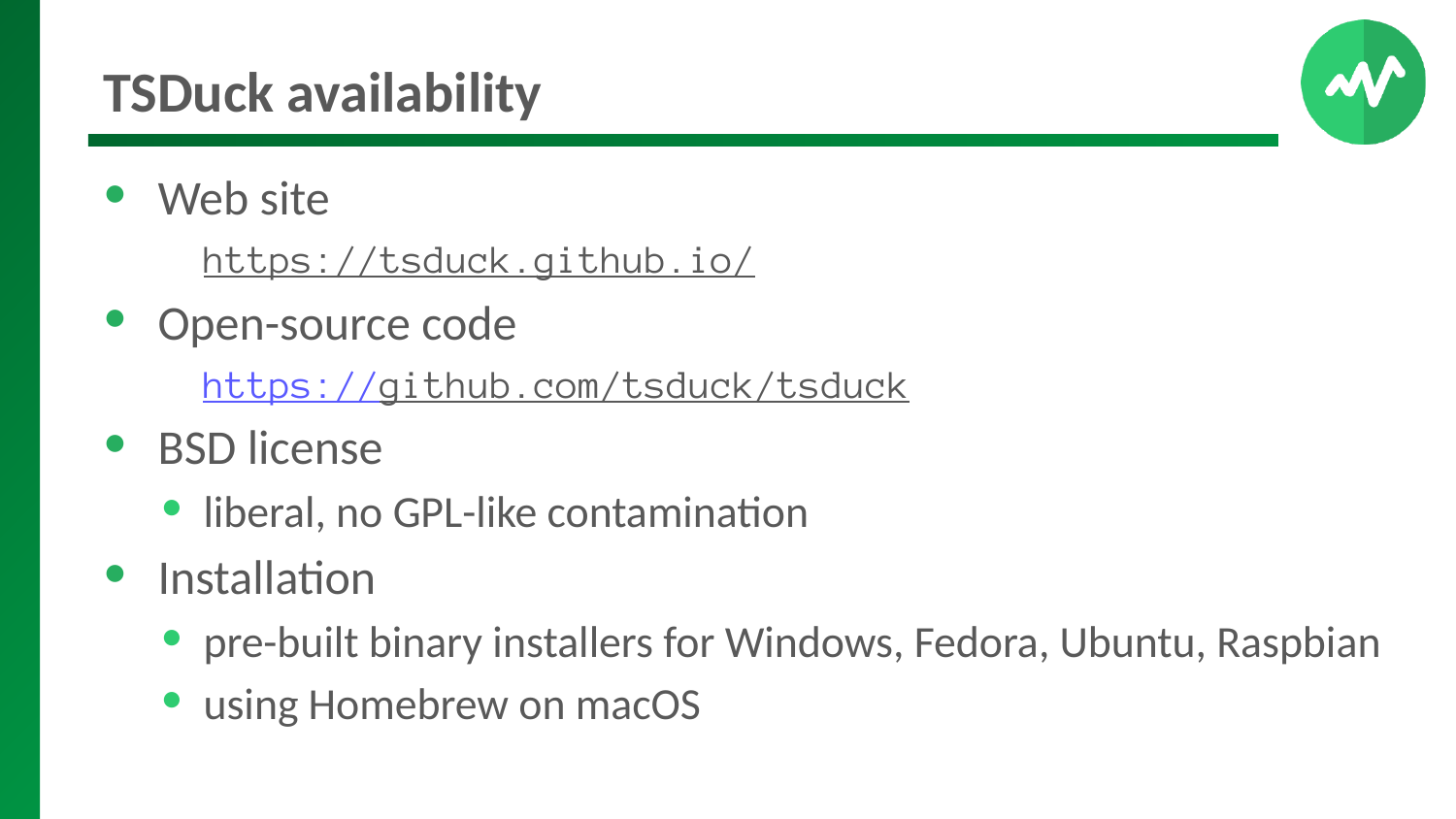

# TSDuck availability
Web site
https://tsduck.github.io/
Open-source code
https://github.com/tsduck/tsduck
BSD license
liberal, no GPL-like contamination
Installation
pre-built binary installers for Windows, Fedora, Ubuntu, Raspbian
using Homebrew on macOS